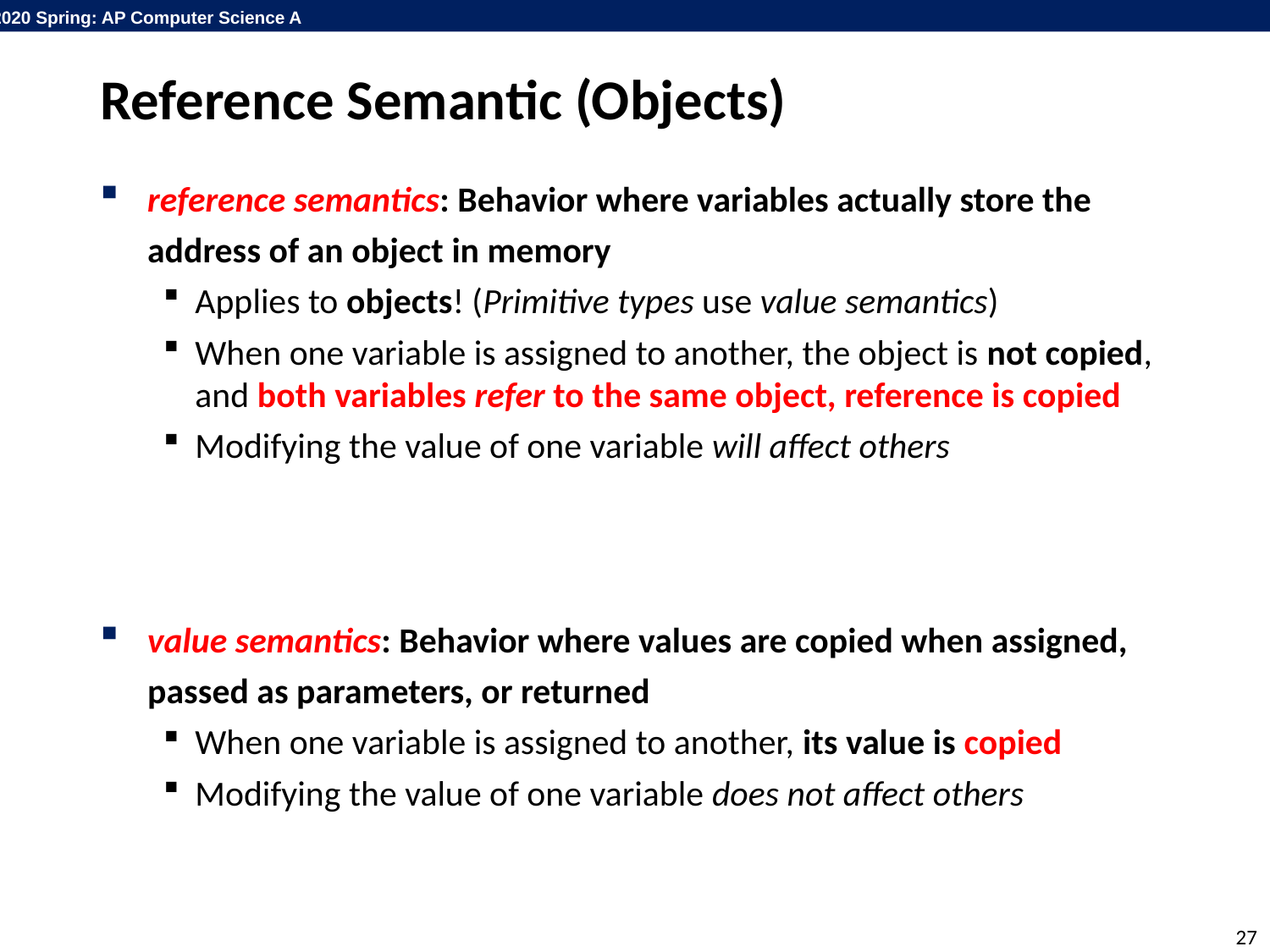

# Reference Semantic (Objects)
reference semantics: Behavior where variables actually store the address of an object in memory
Applies to objects! (Primitive types use value semantics)
When one variable is assigned to another, the object is not copied, and both variables refer to the same object, reference is copied
Modifying the value of one variable will affect others

value semantics: Behavior where values are copied when assigned, passed as parameters, or returned
When one variable is assigned to another, its value is copied
Modifying the value of one variable does not affect others
27